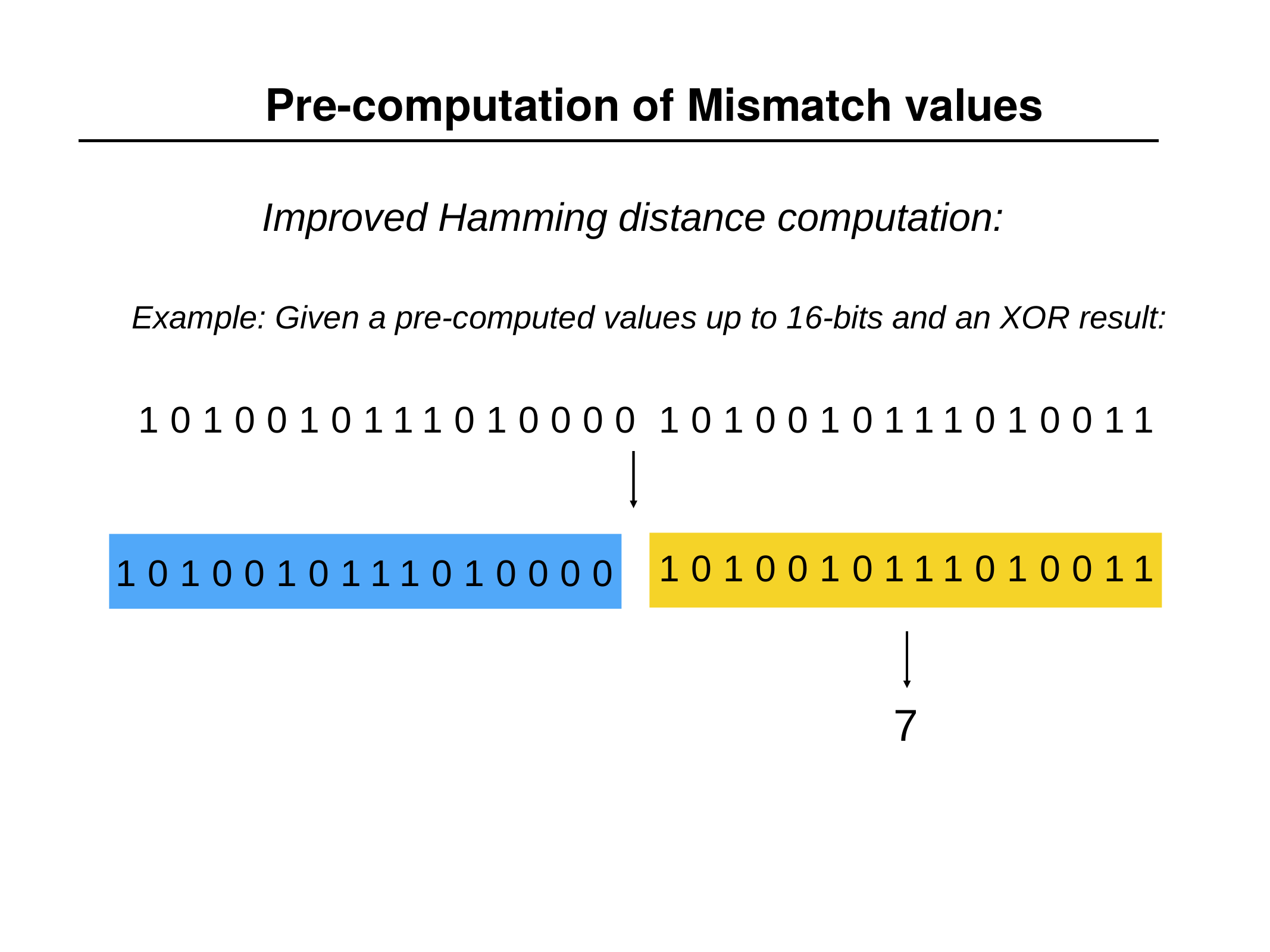

Pre-computation of Mismatch values

Improved Hamming distance computation:
Example: Given a pre-computed values up to 16-bits and an XOR result:
1010010111010000
1010010111010011

1010010111010011
1010010111010000

7